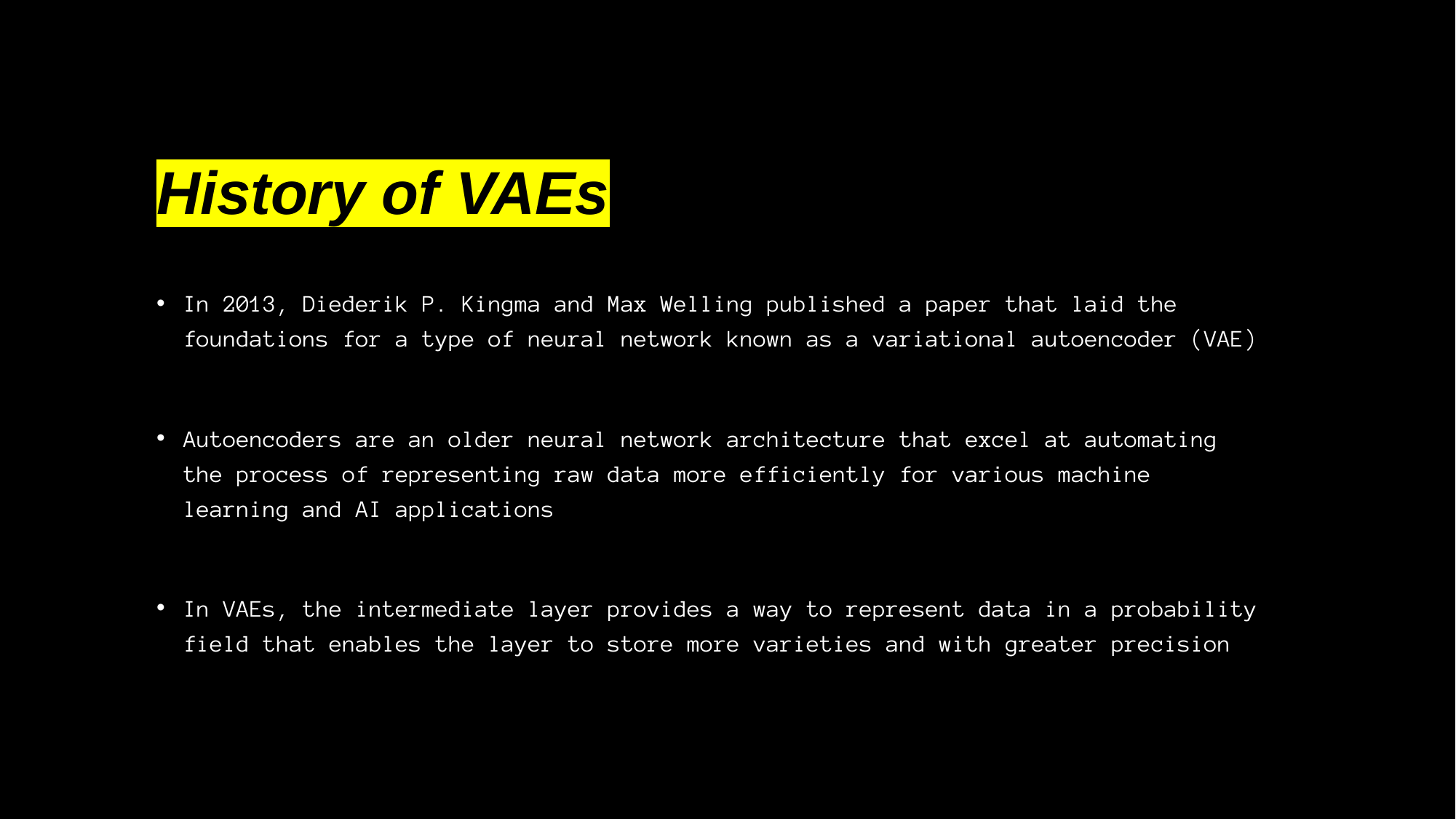

# History of VAEs
In 2013, Diederik P. Kingma and Max Welling published a paper that laid the foundations for a type of neural network known as a variational autoencoder (VAE)

Autoencoders are an older neural network architecture that excel at automating the process of representing raw data more efficiently for various machine learning and AI applications

In VAEs, the intermediate layer provides a way to represent data in a probability field that enables the layer to store more varieties and with greater precision